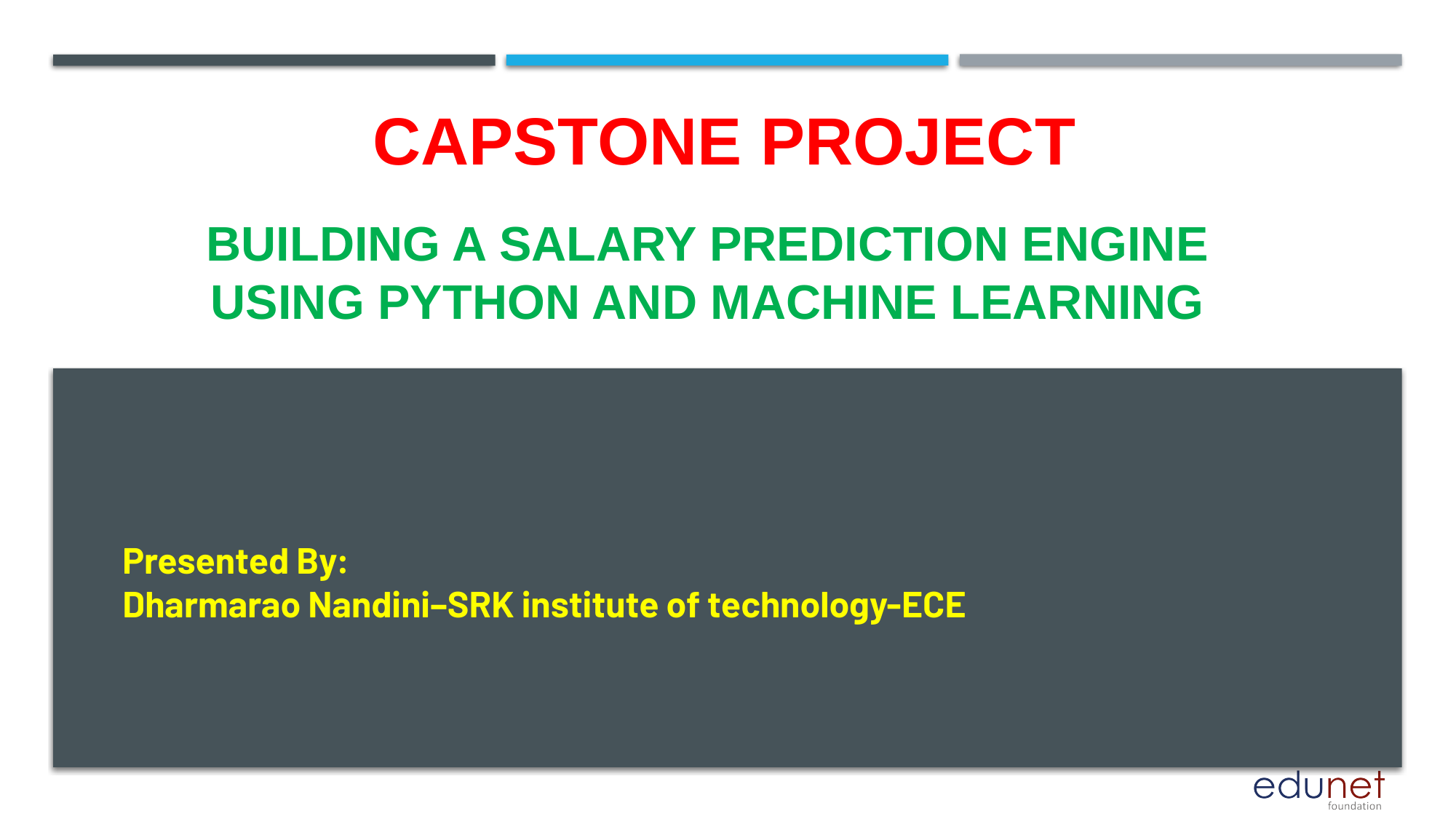

CAPSTONE PROJECT
# Building a salary prediction engine using python and machine learning
Presented By:
Dharmarao Nandini–SRK institute of technology-ECE